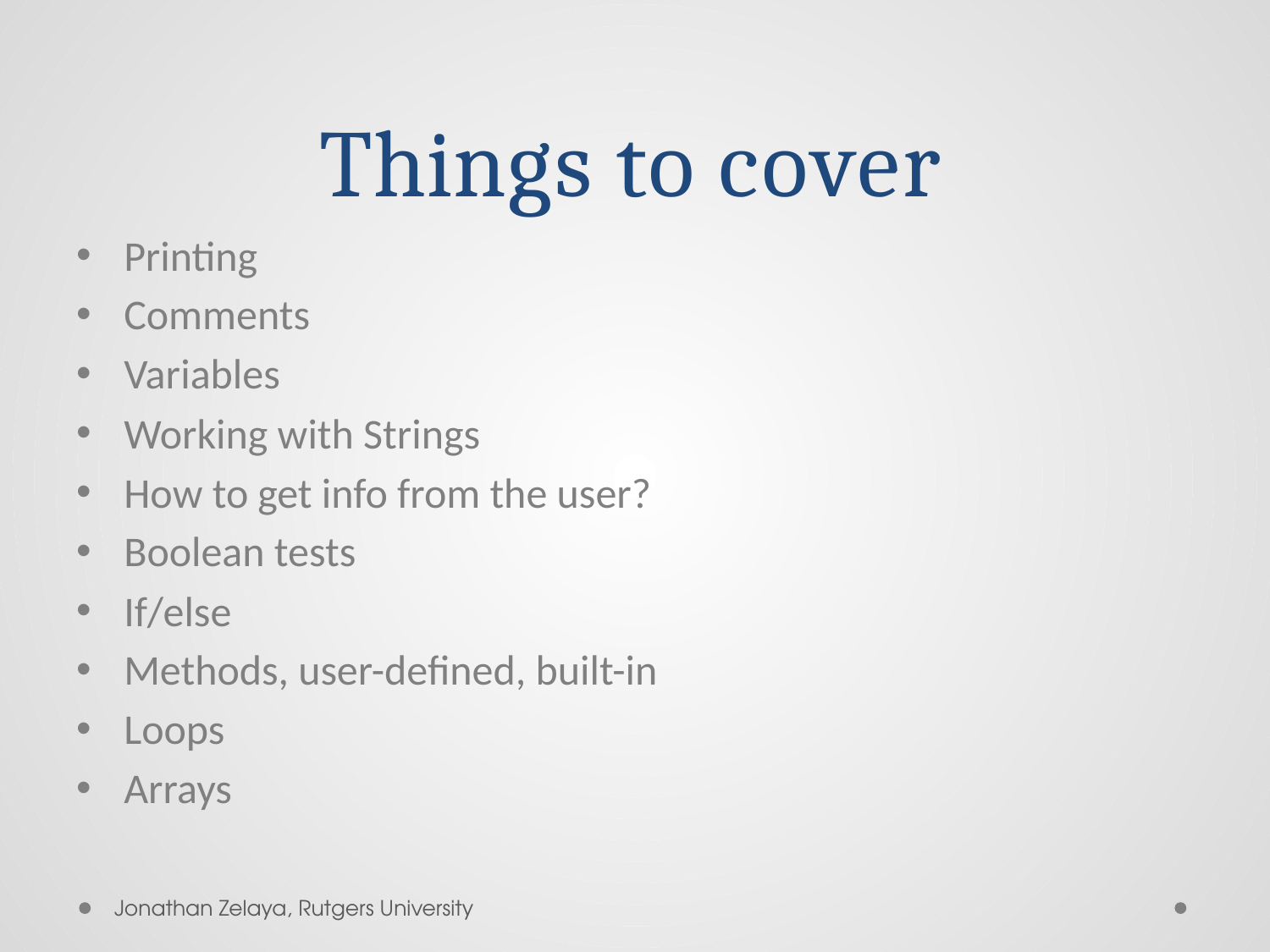

# Things to cover
Printing
Comments
Variables
Working with Strings
How to get info from the user?
Boolean tests
If/else
Methods, user-defined, built-in
Loops
Arrays

Jonathan Zelaya, Rutgers University